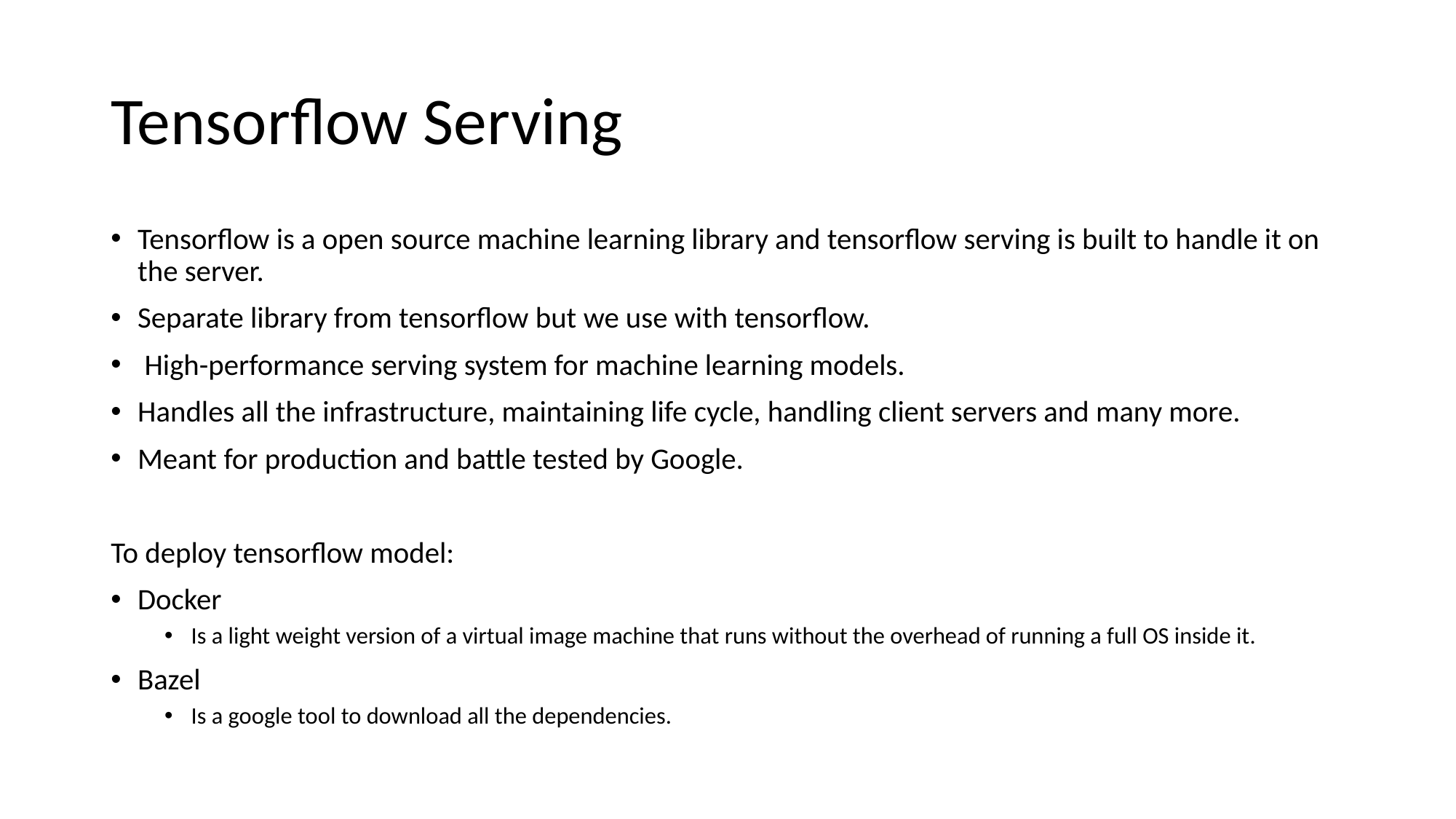

# Tensorflow Serving
Tensorflow is a open source machine learning library and tensorflow serving is built to handle it on the server.
Separate library from tensorflow but we use with tensorflow.
 High-performance serving system for machine learning models.
Handles all the infrastructure, maintaining life cycle, handling client servers and many more.
Meant for production and battle tested by Google.

To deploy tensorflow model:
Docker
Is a light weight version of a virtual image machine that runs without the overhead of running a full OS inside it.
Bazel
Is a google tool to download all the dependencies.